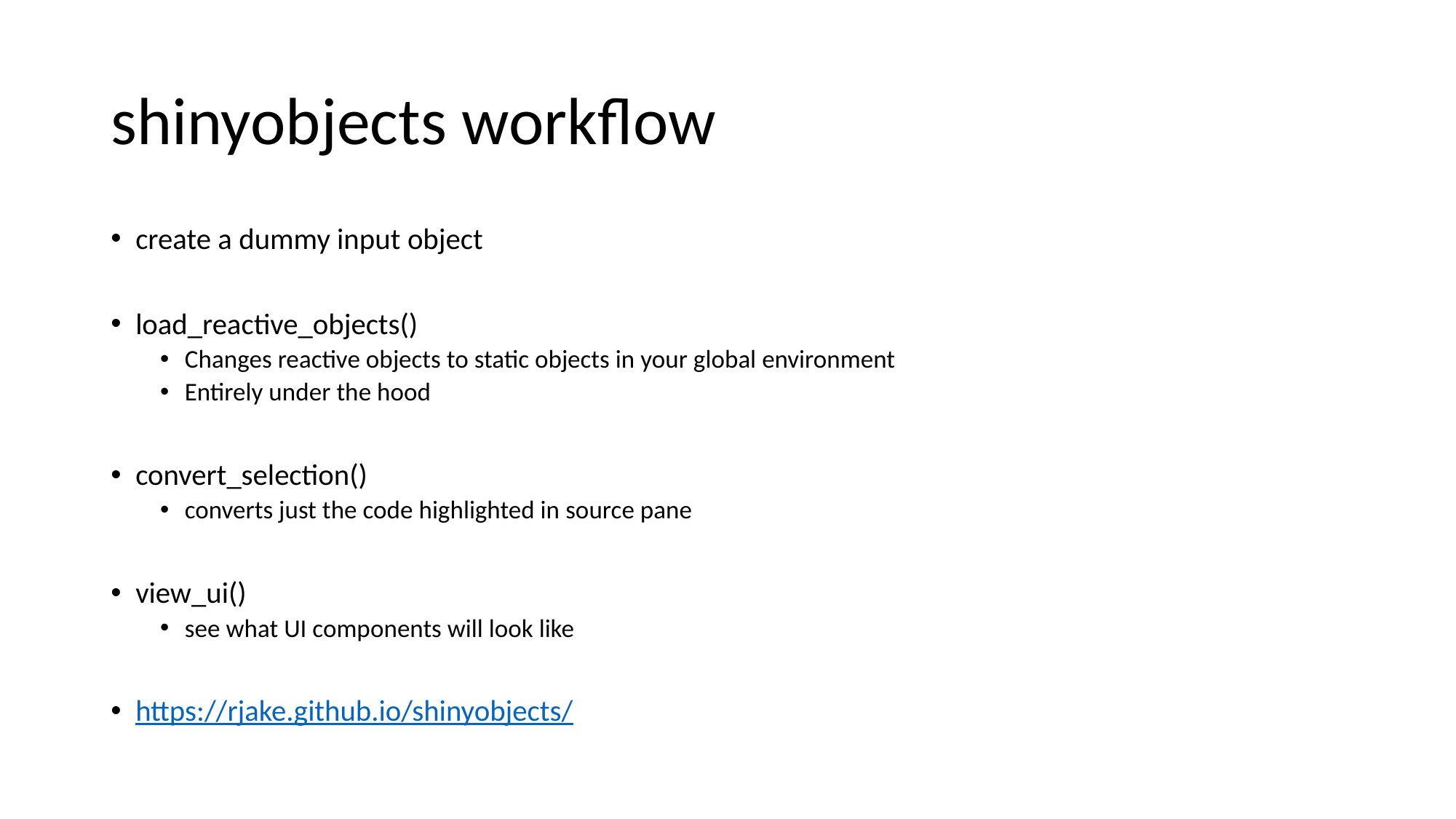

# shinyobjects workflow
create a dummy input object

load_reactive_objects()
Changes reactive objects to static objects in your global environment
Entirely under the hood

convert_selection()
converts just the code highlighted in source pane

view_ui()
see what UI components will look like

https://rjake.github.io/shinyobjects/